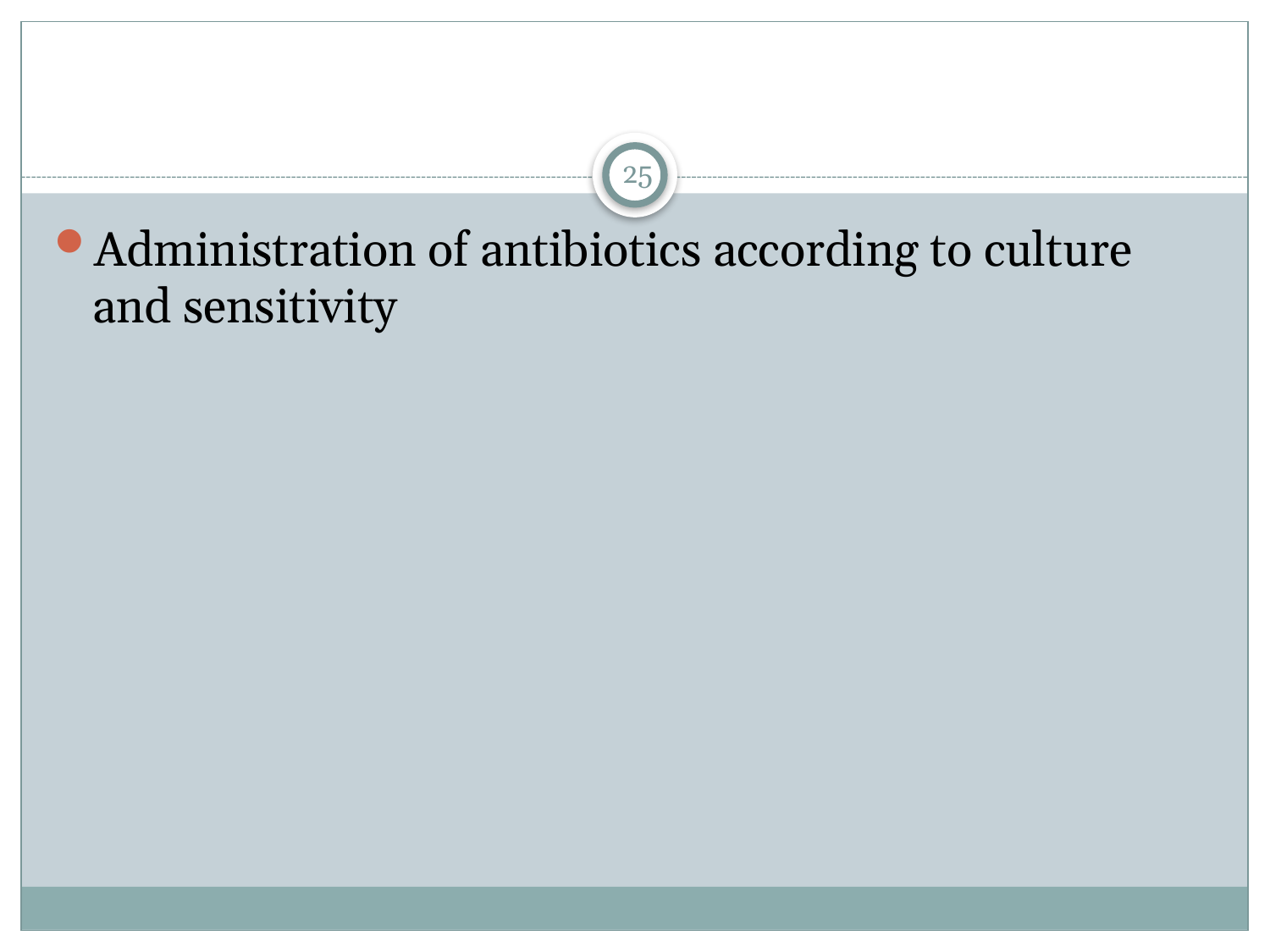

#
25
Administration of antibiotics according to culture and sensitivity